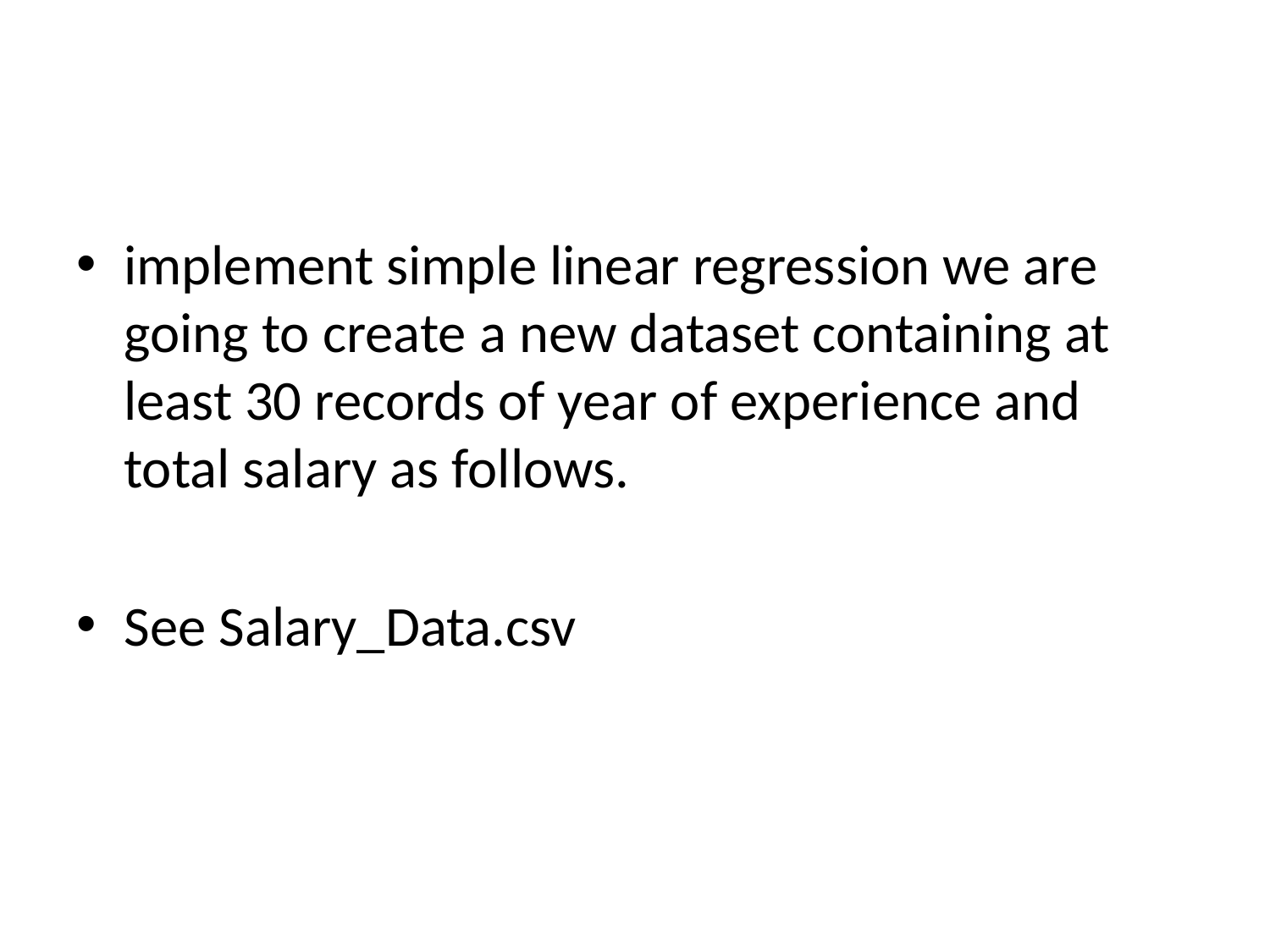

#
implement simple linear regression we are going to create a new dataset containing at least 30 records of year of experience and total salary as follows.

See Salary_Data.csv